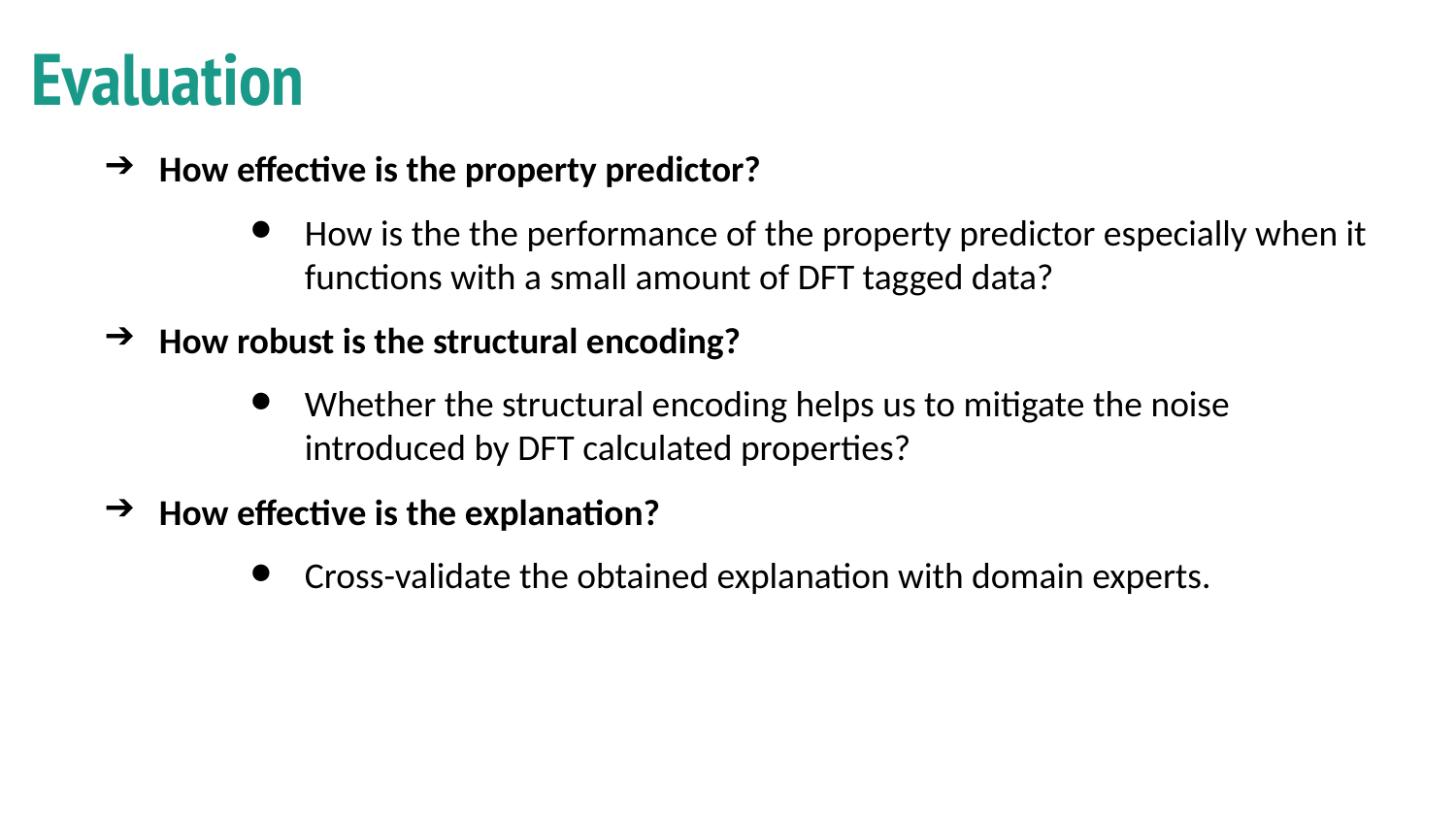

Evaluation

How effective is the property predictor?
How is the the performance of the property predictor especially when it functions with a small amount of DFT tagged data?
How robust is the structural encoding?
Whether the structural encoding helps us to mitigate the noise introduced by DFT calculated properties?
How effective is the explanation?
Cross-validate the obtained explanation with domain experts.